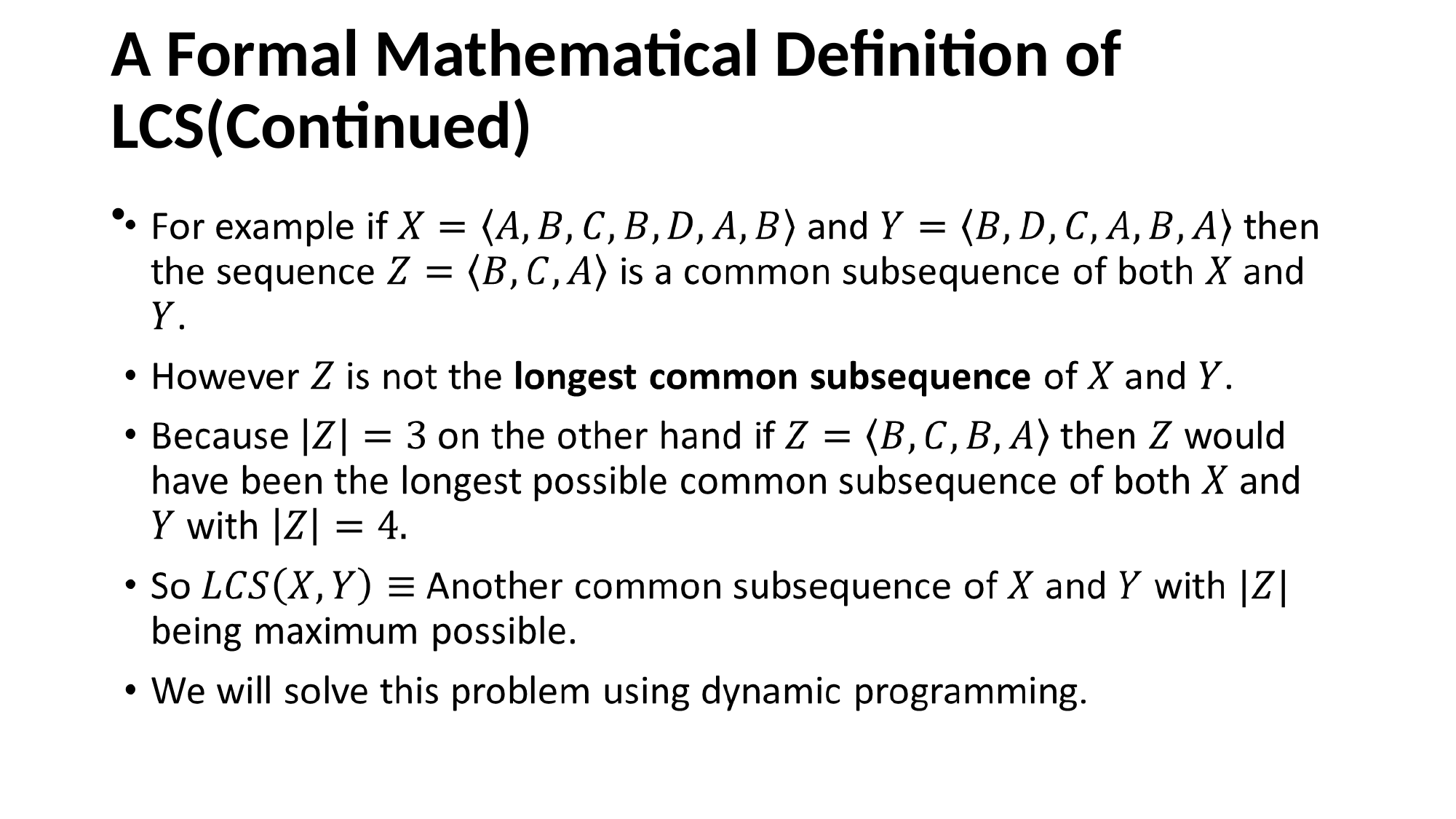

# A Formal Mathematical Definition of LCS(Continued)